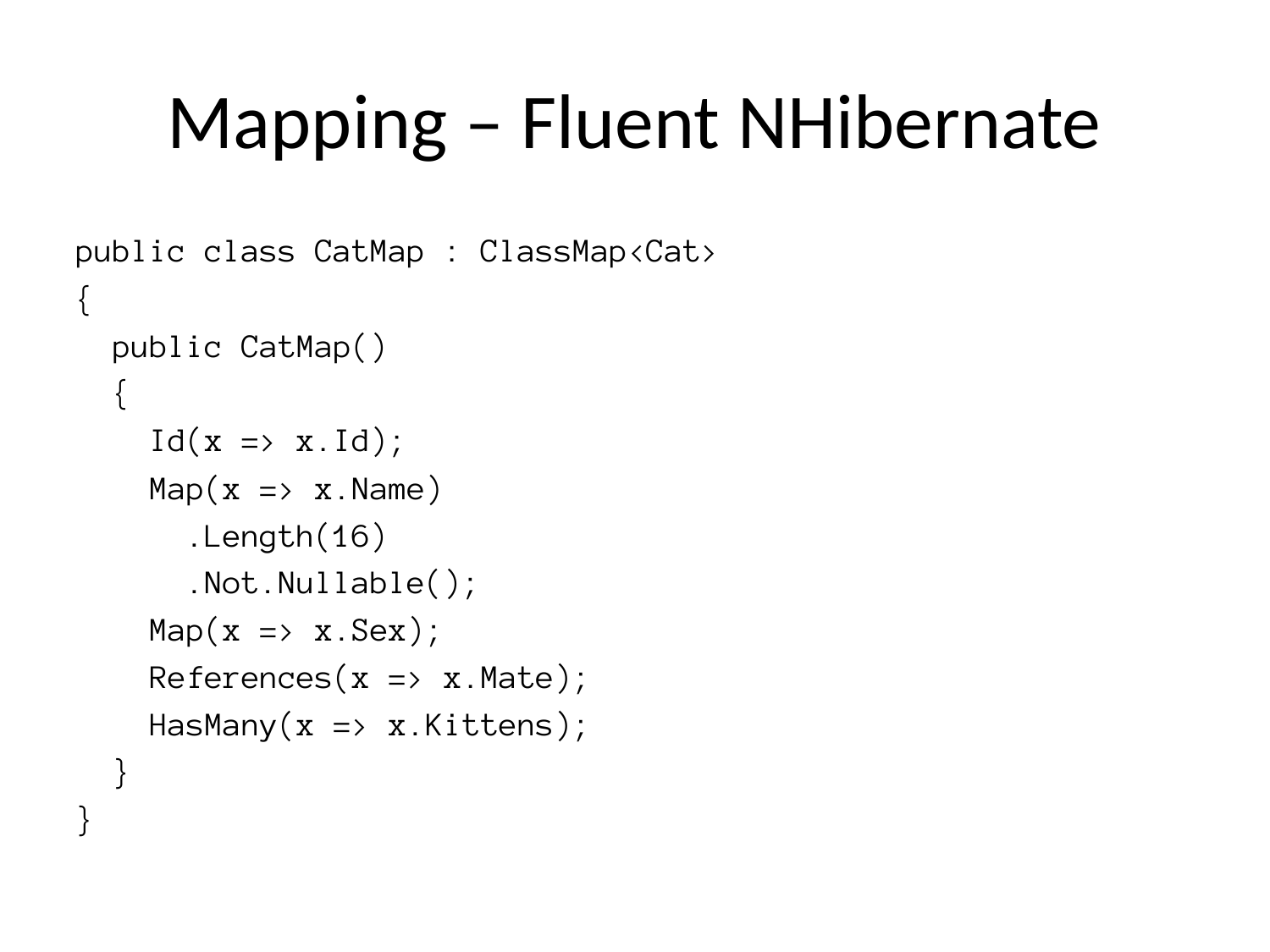

# Mapping – Fluent NHibernate
public class CatMap : ClassMap<Cat>
{
  public CatMap()
  {
    Id(x => x.Id);
    Map(x => x.Name)
      .Length(16)
      .Not.Nullable();
    Map(x => x.Sex);
    References(x => x.Mate);
    HasMany(x => x.Kittens);
  }
}